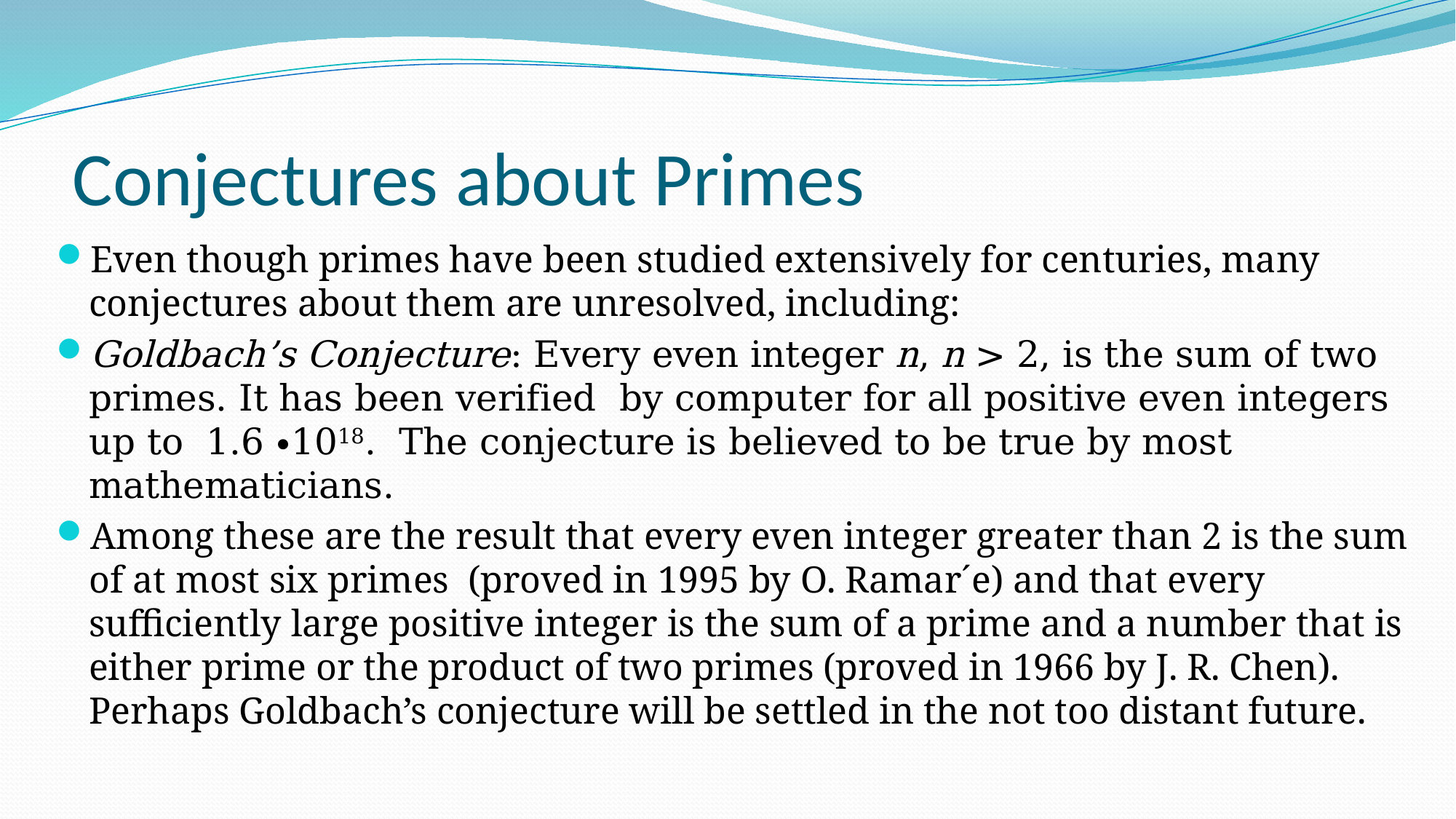

# Conjectures about Primes
Even though primes have been studied extensively for centuries, many conjectures about them are unresolved, including:
Goldbach’s Conjecture: Every even integer n, n > 2, is the sum of two primes. It has been verified  by computer for all positive even integers up to  1.6 ∙1018.  The conjecture is believed to be true by most mathematicians.
Among these are the result that every even integer greater than 2 is the sum of at most six primes  (proved in 1995 by O. Ramar´e) and that every sufficiently large positive integer is the sum of a prime and a number that is either prime or the product of two primes (proved in 1966 by J. R. Chen). Perhaps Goldbach’s conjecture will be settled in the not too distant future.